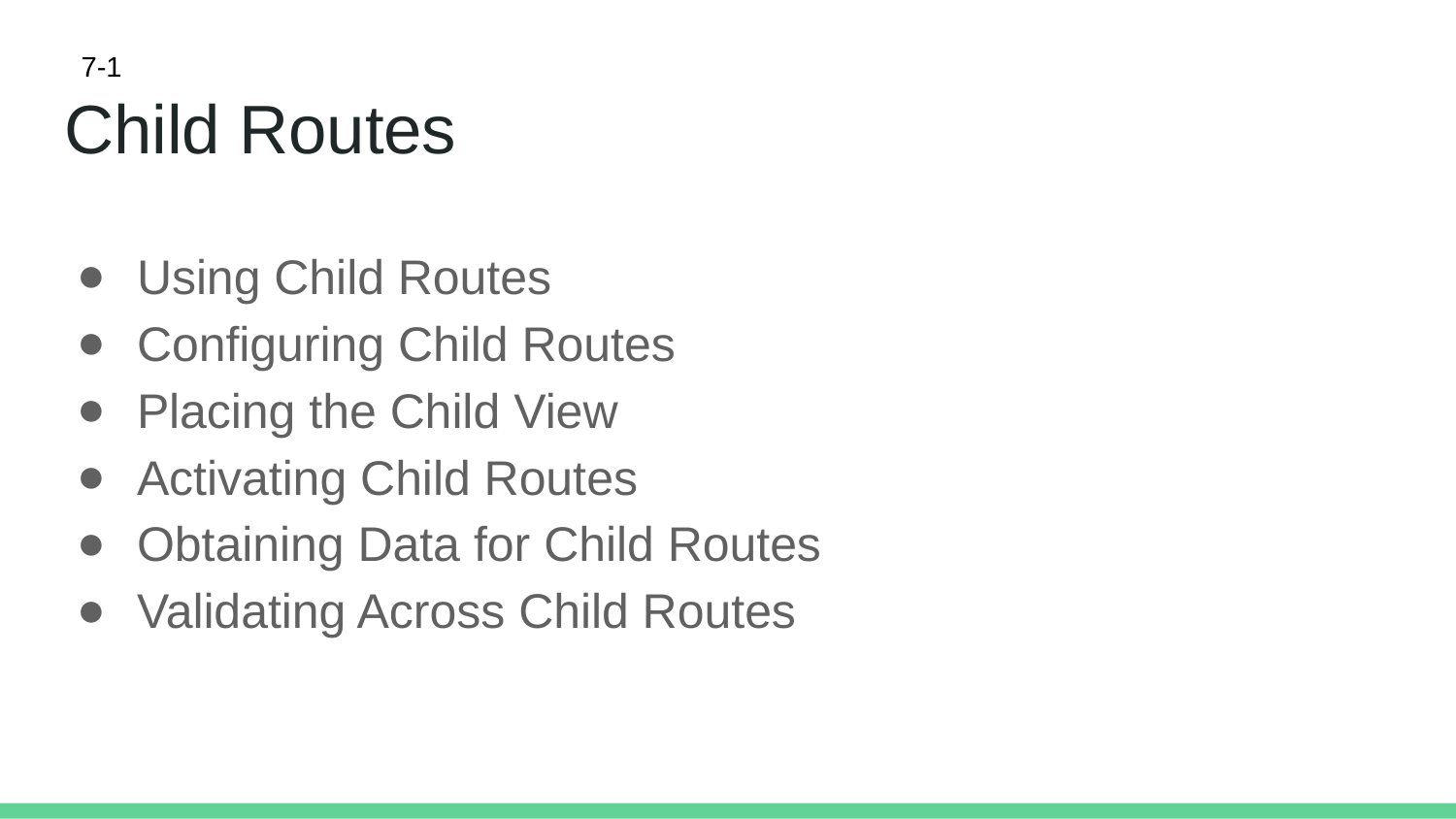

7-1
# Child Routes
Using Child Routes
Configuring Child Routes
Placing the Child View
Activating Child Routes
Obtaining Data for Child Routes
Validating Across Child Routes